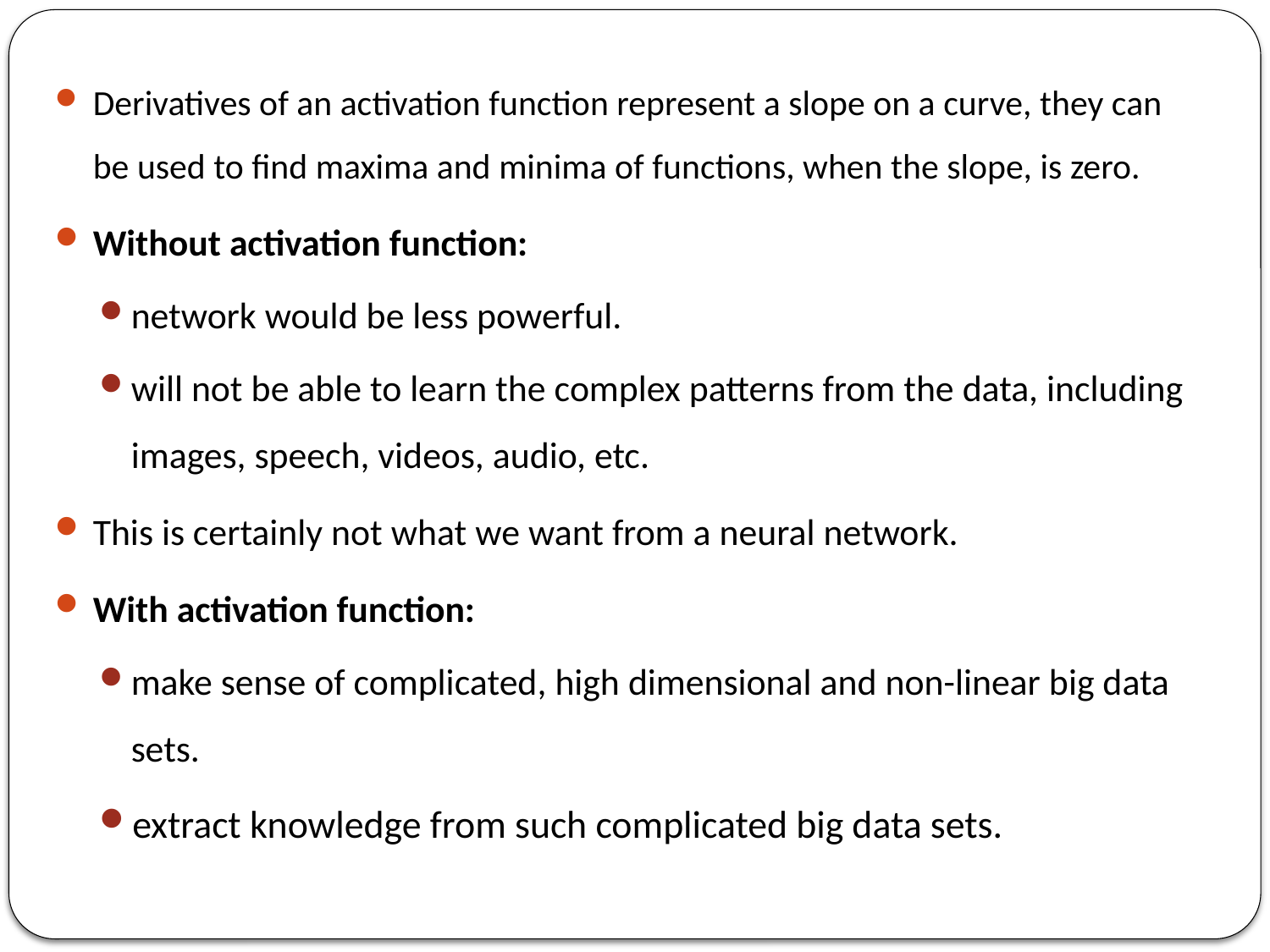

Derivatives of an activation function represent a slope on a curve, they can be used to find maxima and minima of functions, when the slope, is zero.
Without activation function:
network would be less powerful.
will not be able to learn the complex patterns from the data, including images, speech, videos, audio, etc.
This is certainly not what we want from a neural network.
With activation function:
make sense of complicated, high dimensional and non-linear big data sets.
extract knowledge from such complicated big data sets.